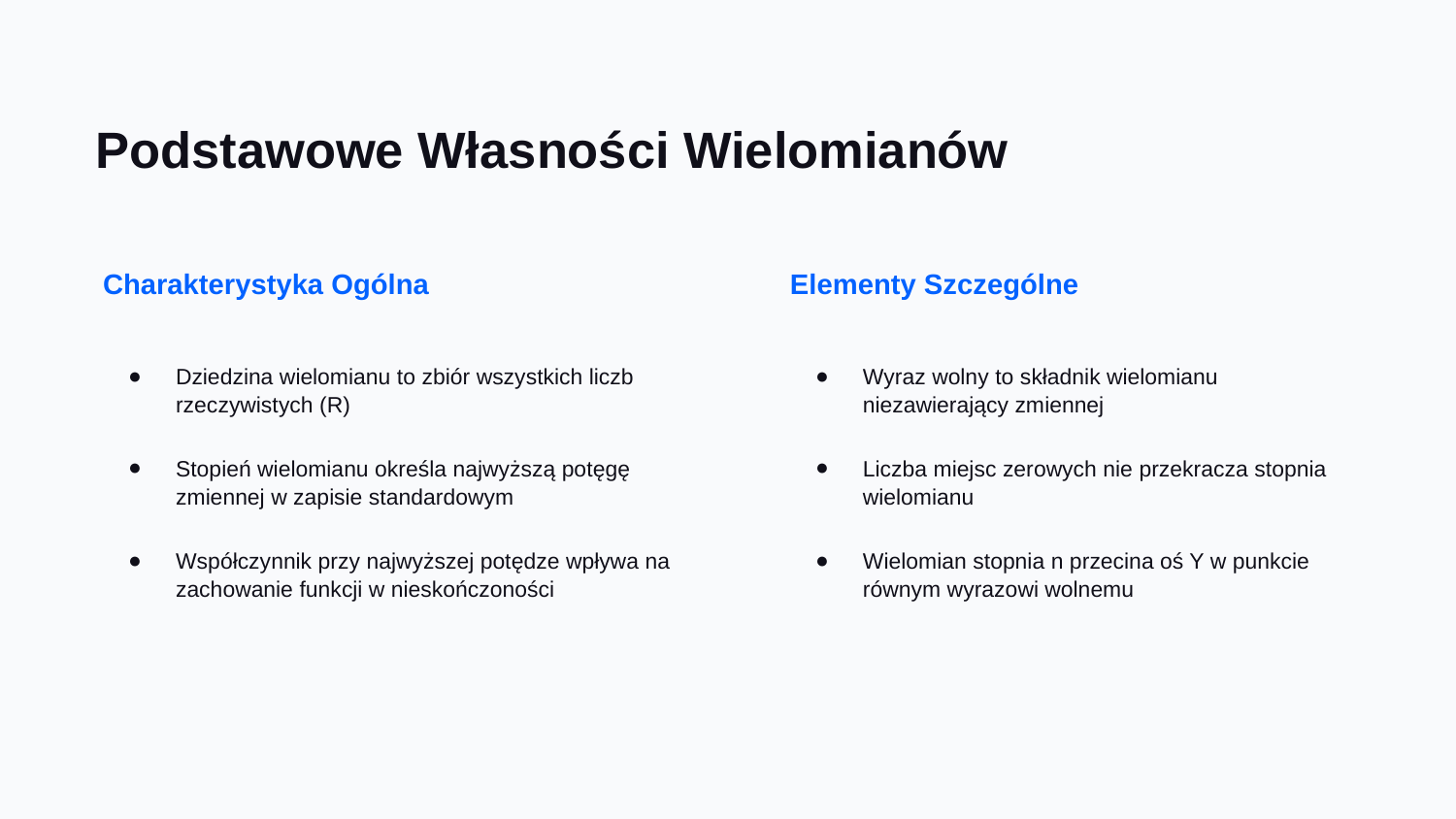

Podstawowe Własności Wielomianów
Charakterystyka Ogólna
Elementy Szczególne
Dziedzina wielomianu to zbiór wszystkich liczb rzeczywistych (R)
Stopień wielomianu określa najwyższą potęgę zmiennej w zapisie standardowym
Współczynnik przy najwyższej potędze wpływa na zachowanie funkcji w nieskończoności
Wyraz wolny to składnik wielomianu niezawierający zmiennej
Liczba miejsc zerowych nie przekracza stopnia wielomianu
Wielomian stopnia n przecina oś Y w punkcie równym wyrazowi wolnemu